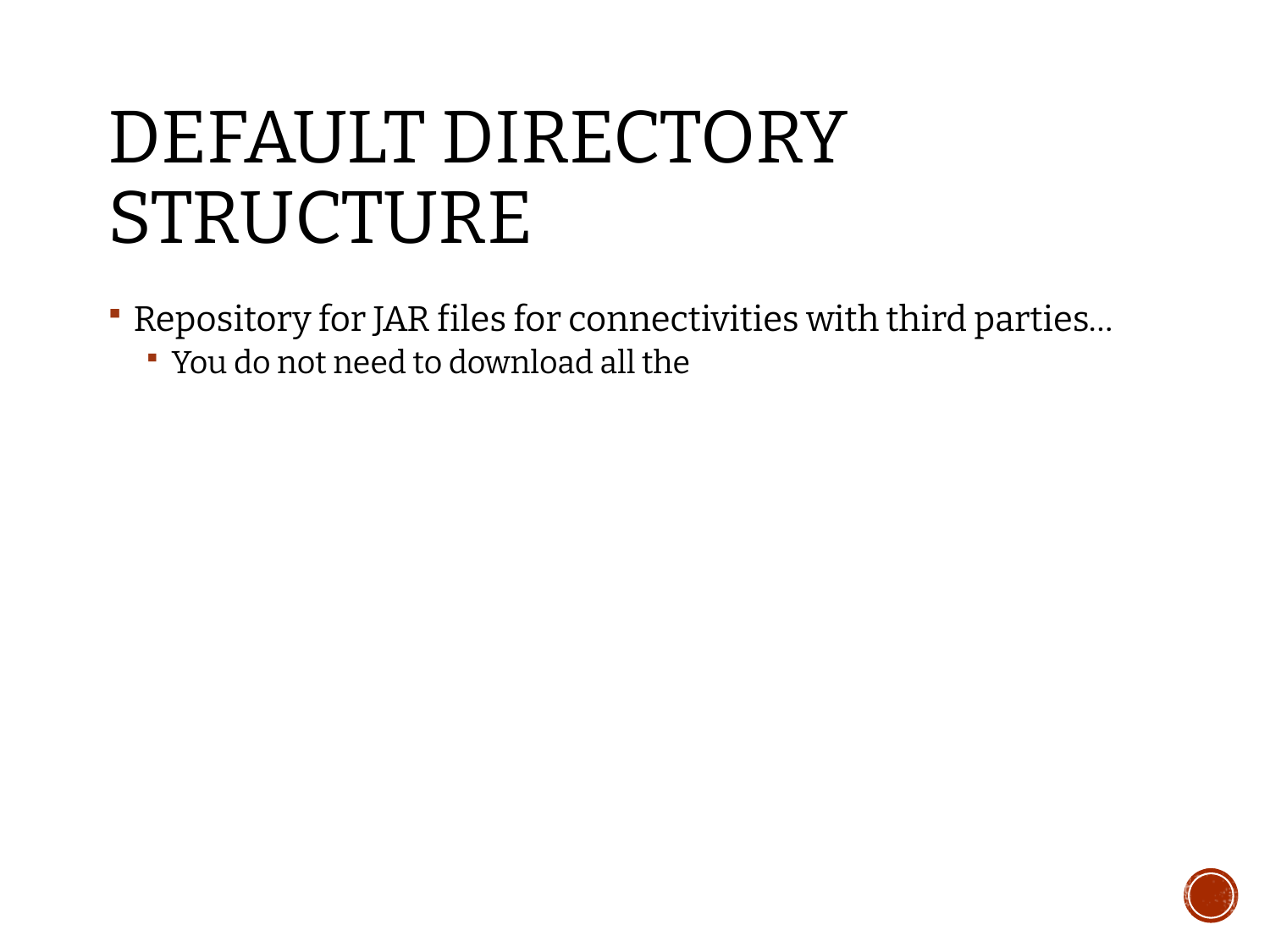

# Default Directory Structure
Repository for JAR files for connectivities with third parties…
You do not need to download all the